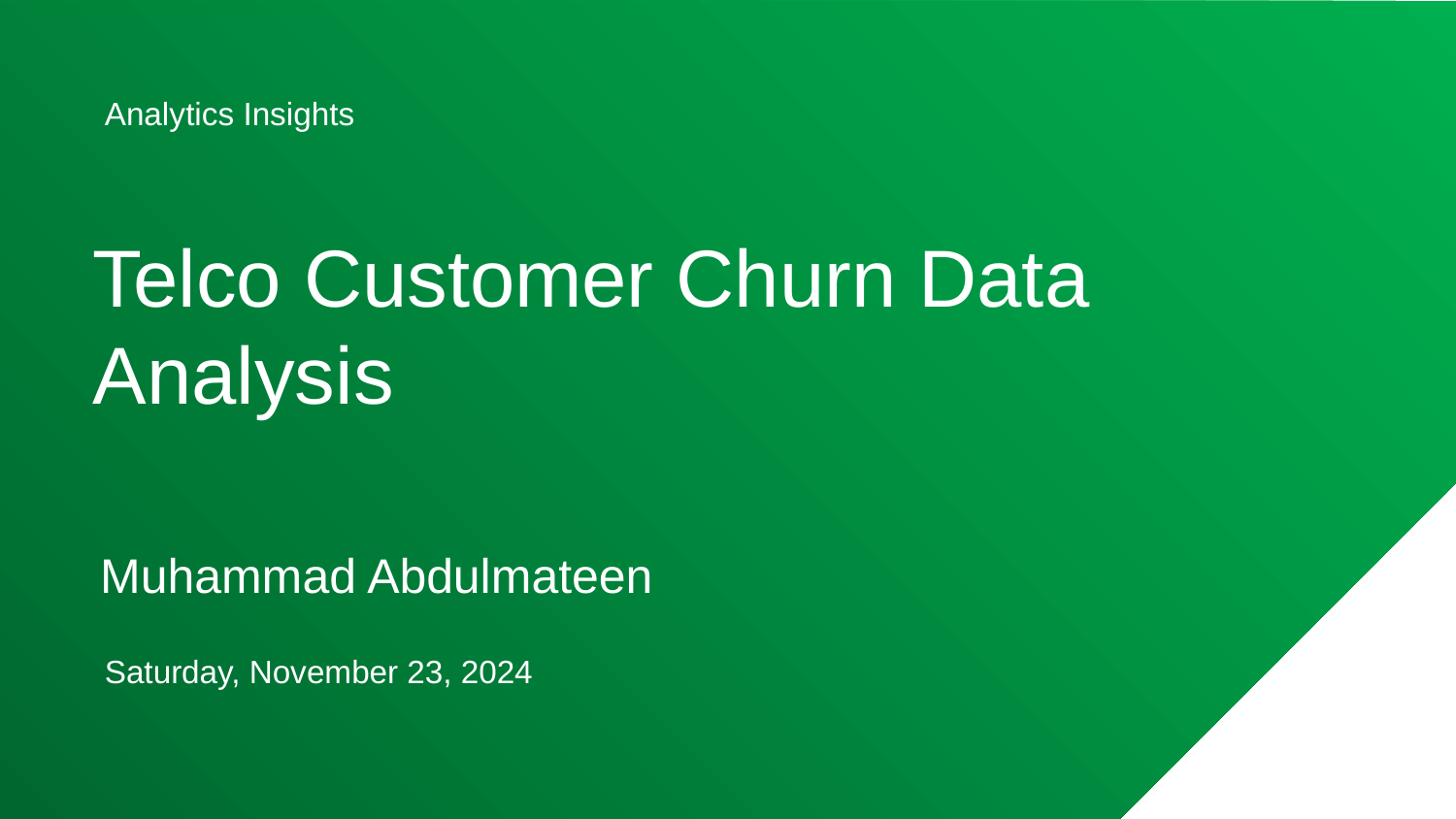

Analytics Insights
Telco Customer Churn Data Analysis
Muhammad Abdulmateen
Saturday, November 23, 2024